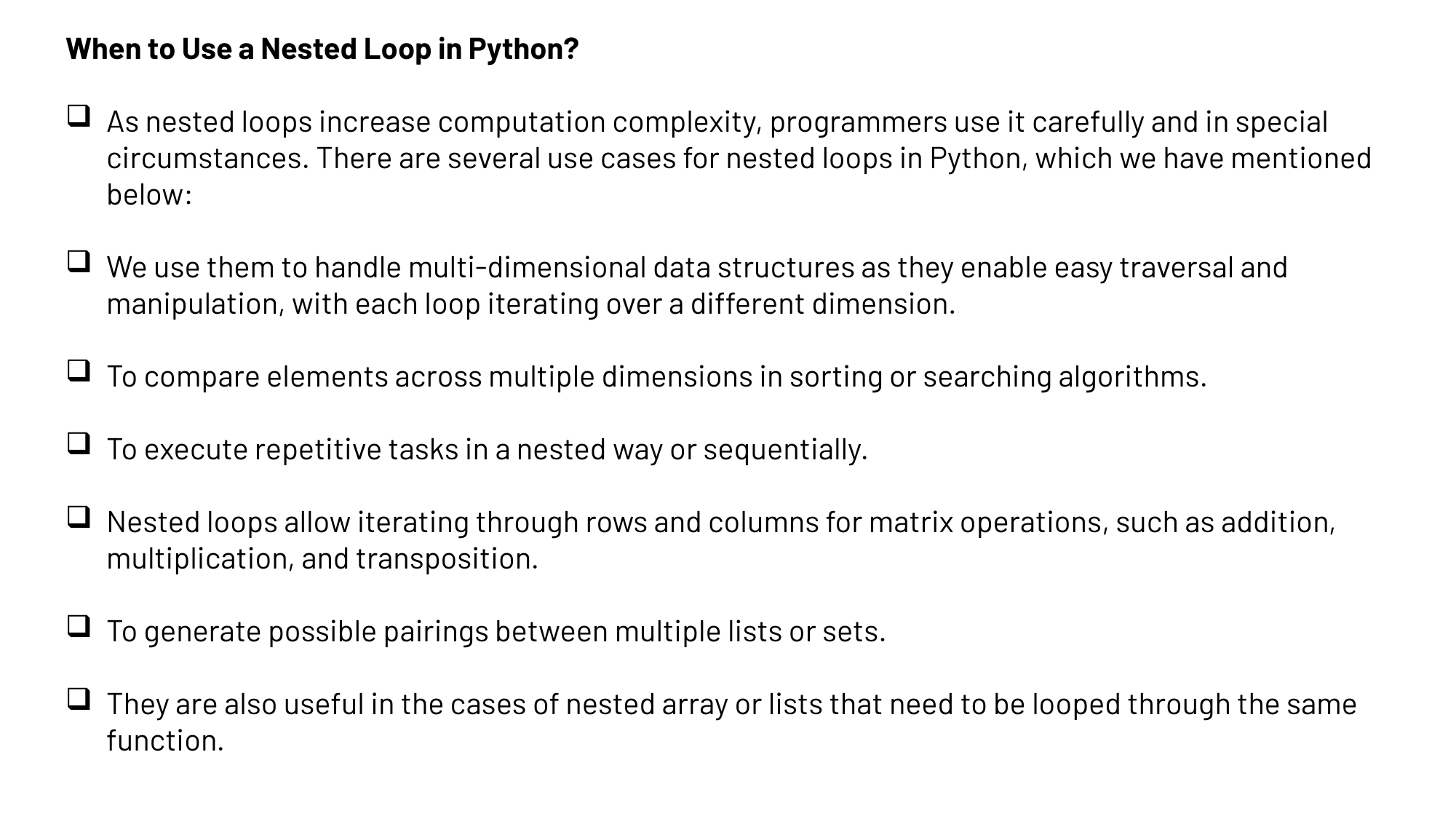

When to Use a Nested Loop in Python?

As nested loops increase computation complexity, programmers use it carefully and in special circumstances. There are several use cases for nested loops in Python, which we have mentioned below:

We use them to handle multi-dimensional data structures as they enable easy traversal and manipulation, with each loop iterating over a different dimension.

To compare elements across multiple dimensions in sorting or searching algorithms.

To execute repetitive tasks in a nested way or sequentially.

Nested loops allow iterating through rows and columns for matrix operations, such as addition, multiplication, and transposition.

To generate possible pairings between multiple lists or sets.

They are also useful in the cases of nested array or lists that need to be looped through the same function.